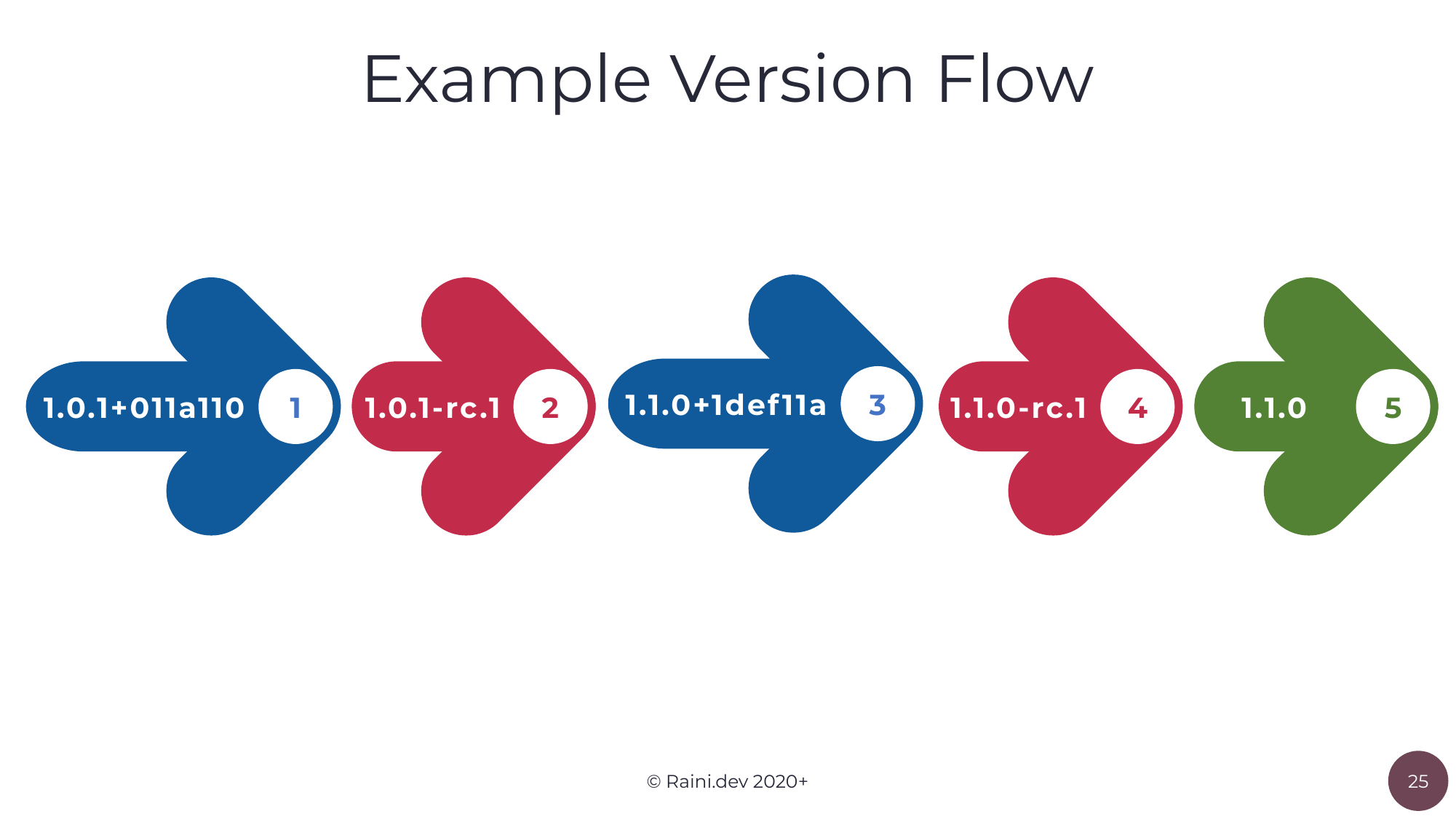

Example Version Flow

1.1.0+1def11a
3
1.0.1+011a110
1
1.0.1-rc.1
2
1.1.0-rc.1
4
1.1.0
5
© Raini.dev 2020+
25